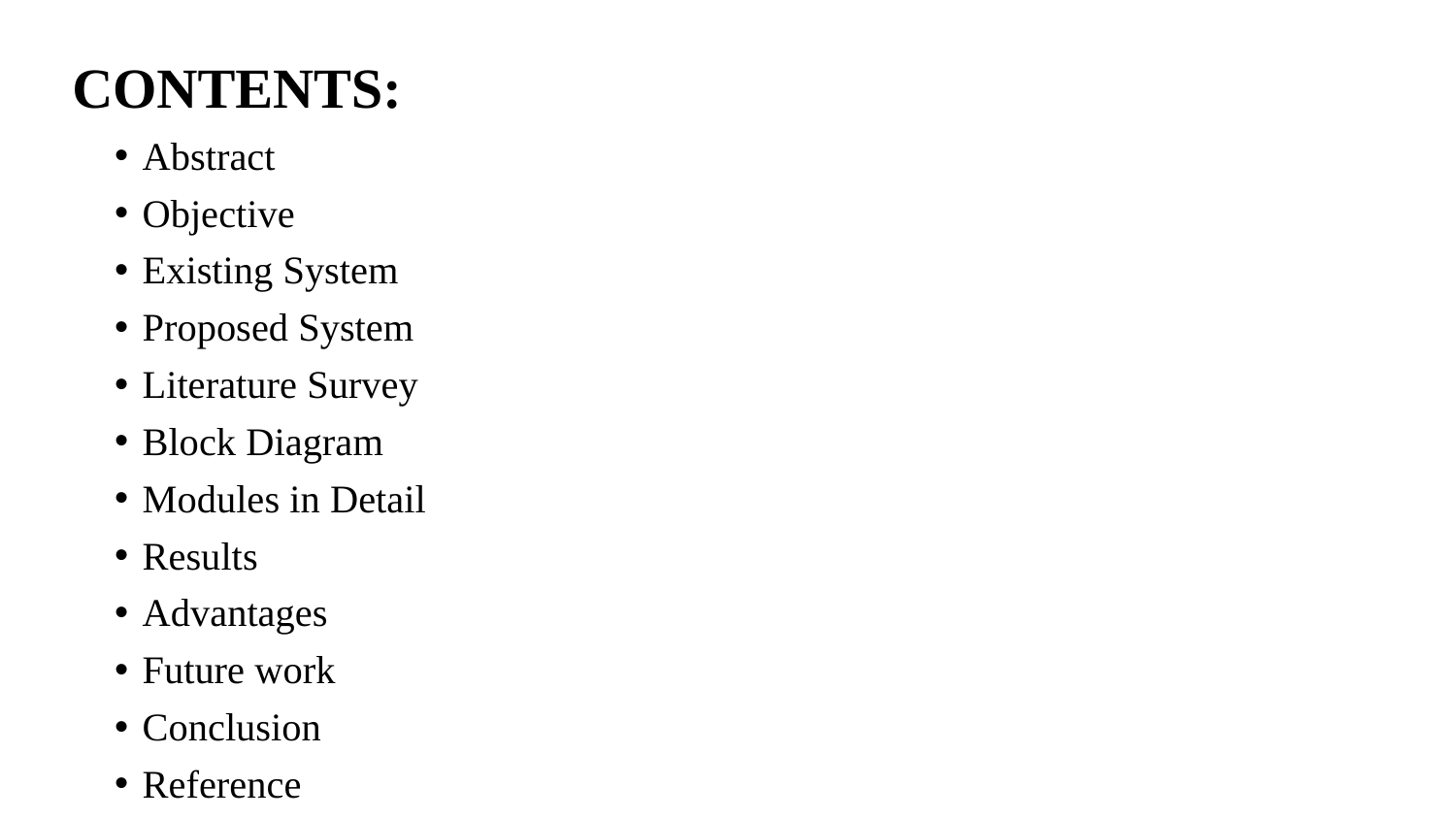

# CONTENTS:
Abstract
Objective
Existing System
Proposed System
Literature Survey
Block Diagram
Modules in Detail
Results
Advantages
Future work
Conclusion
Reference